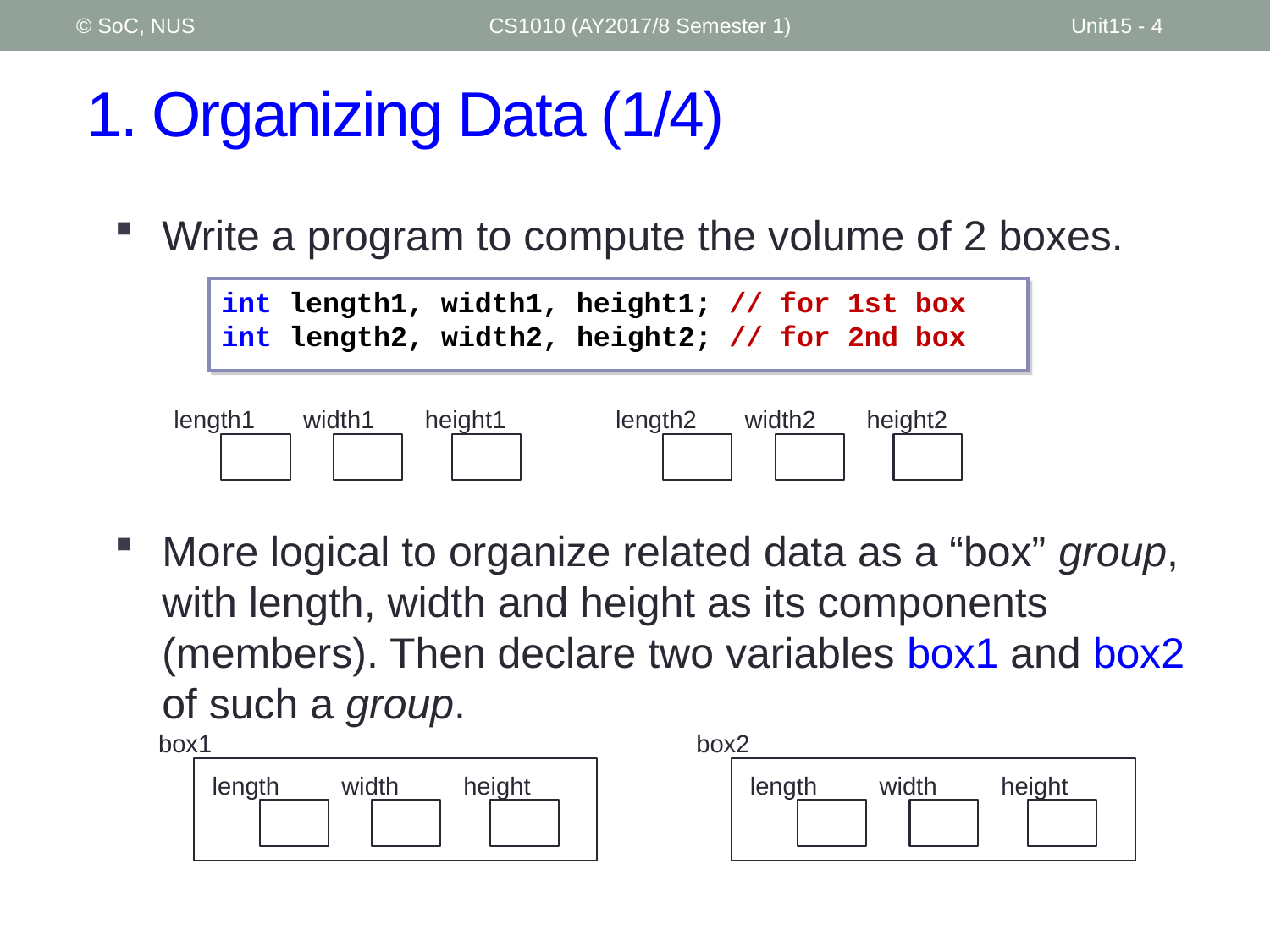

© SoC, NUS
CS1010 (AY2017/8 Semester 1)
Unit15 - 4
# 1. Organizing Data (1/4)
Write a program to compute the volume of 2 boxes.
int length1, width1, height1; // for 1st box
int length2, width2, height2; // for 2nd box

length1
width1
height1

length2
width2
height2

More logical to organize related data as a “box” group, with length, width and height as its components (members). Then declare two variables box1 and box2 of such a group.

box1

length
width
height

box2

length
width
height